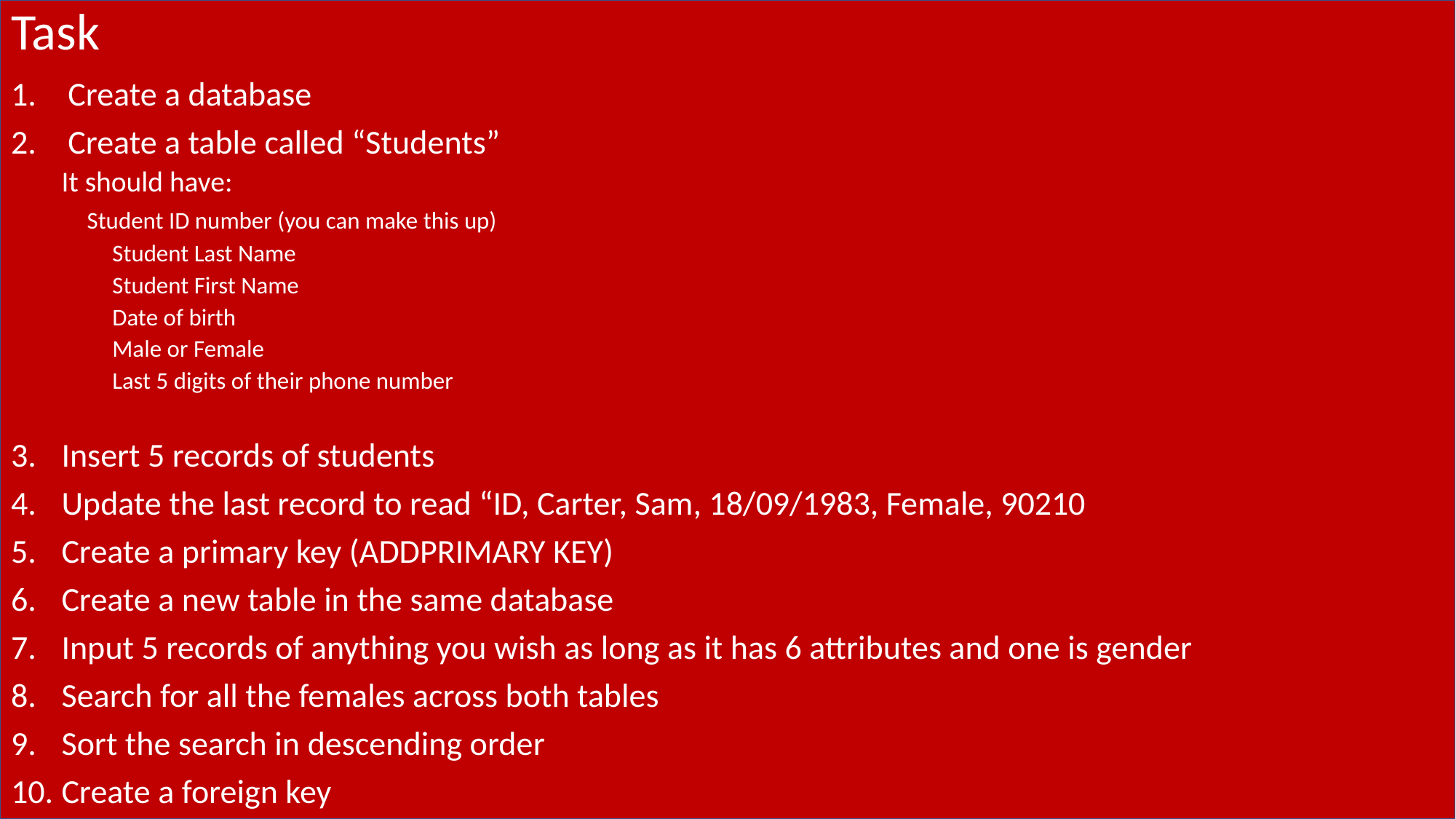

# Task
Create a database
Create a table called “Students”
It should have:
	Student ID number (you can make this up)
Student Last Name
Student First Name
Date of birth
Male or Female
Last 5 digits of their phone number

Insert 5 records of students
Update the last record to read “ID, Carter, Sam, 18/09/1983, Female, 90210
Create a primary key (ADDPRIMARY KEY)
Create a new table in the same database
Input 5 records of anything you wish as long as it has 6 attributes and one is gender
Search for all the females across both tables
Sort the search in descending order
Create a foreign key